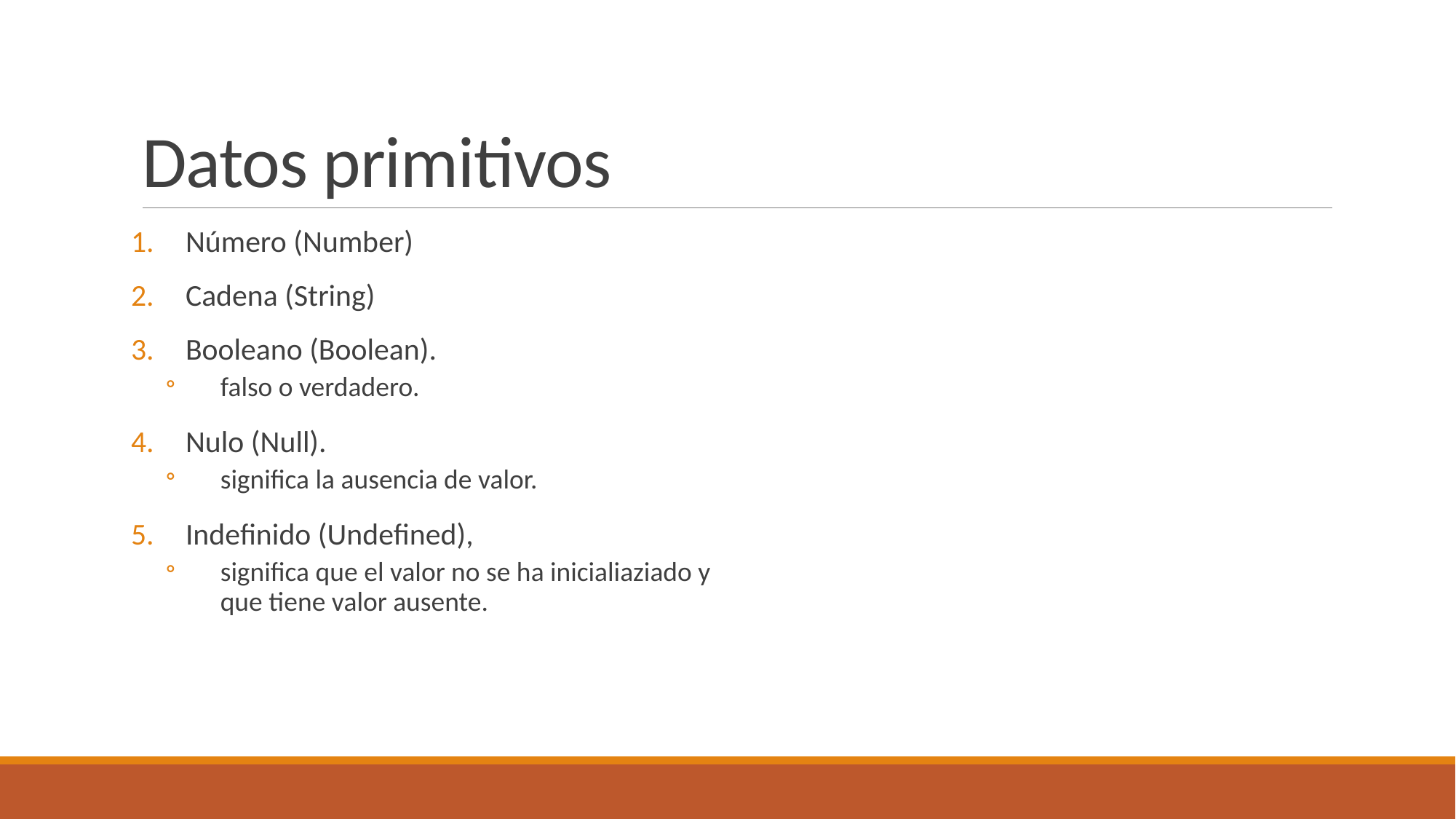

# Datos primitivos
Número (Number)
Cadena (String)
Booleano (Boolean).
falso o verdadero.
Nulo (Null).
significa la ausencia de valor.
Indefinido (Undefined),
significa que el valor no se ha inicialiaziado y que tiene valor ausente.